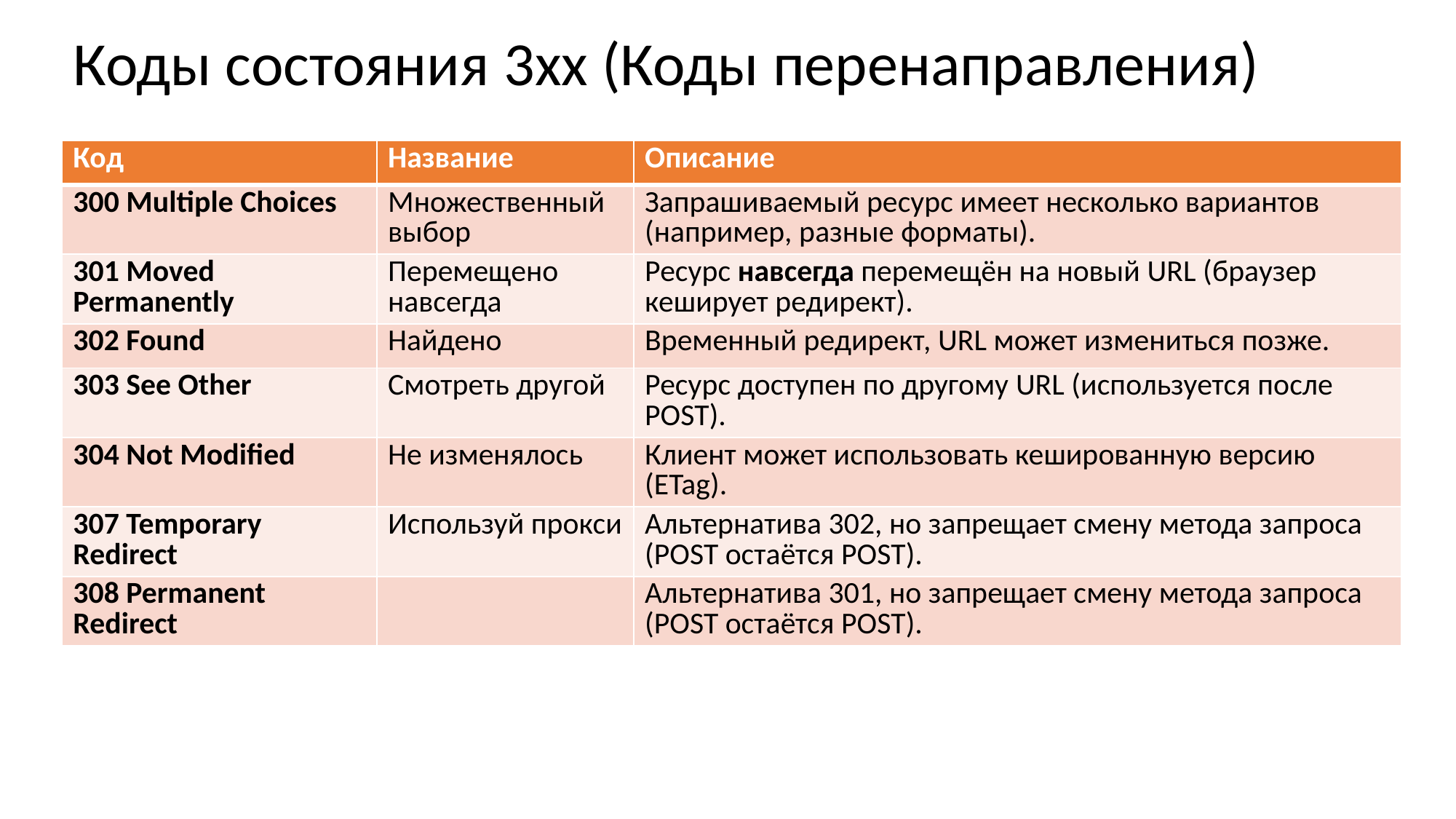

# Коды состояния 3xx (Коды перенаправления)
| Код | Название | Описание |
| --- | --- | --- |
| 300 Multiple Choices | Множественный выбор | Запрашиваемый ресурс имеет несколько вариантов (например, разные форматы). |
| 301 Moved Permanently | Перемещено навсегда | Ресурс навсегда перемещён на новый URL (браузер кеширует редирект). |
| 302 Found | Найдено | Временный редирект, URL может измениться позже. |
| 303 See Other | Смотреть другой | Ресурс доступен по другому URL (используется после POST). |
| 304 Not Modified | Не изменялось | Клиент может использовать кешированную версию (ETag). |
| 307 Temporary Redirect | Используй прокси | Альтернатива 302, но запрещает смену метода запроса (POST остаётся POST). |
| 308 Permanent Redirect |  | Альтернатива 301, но запрещает смену метода запроса (POST остаётся POST). |